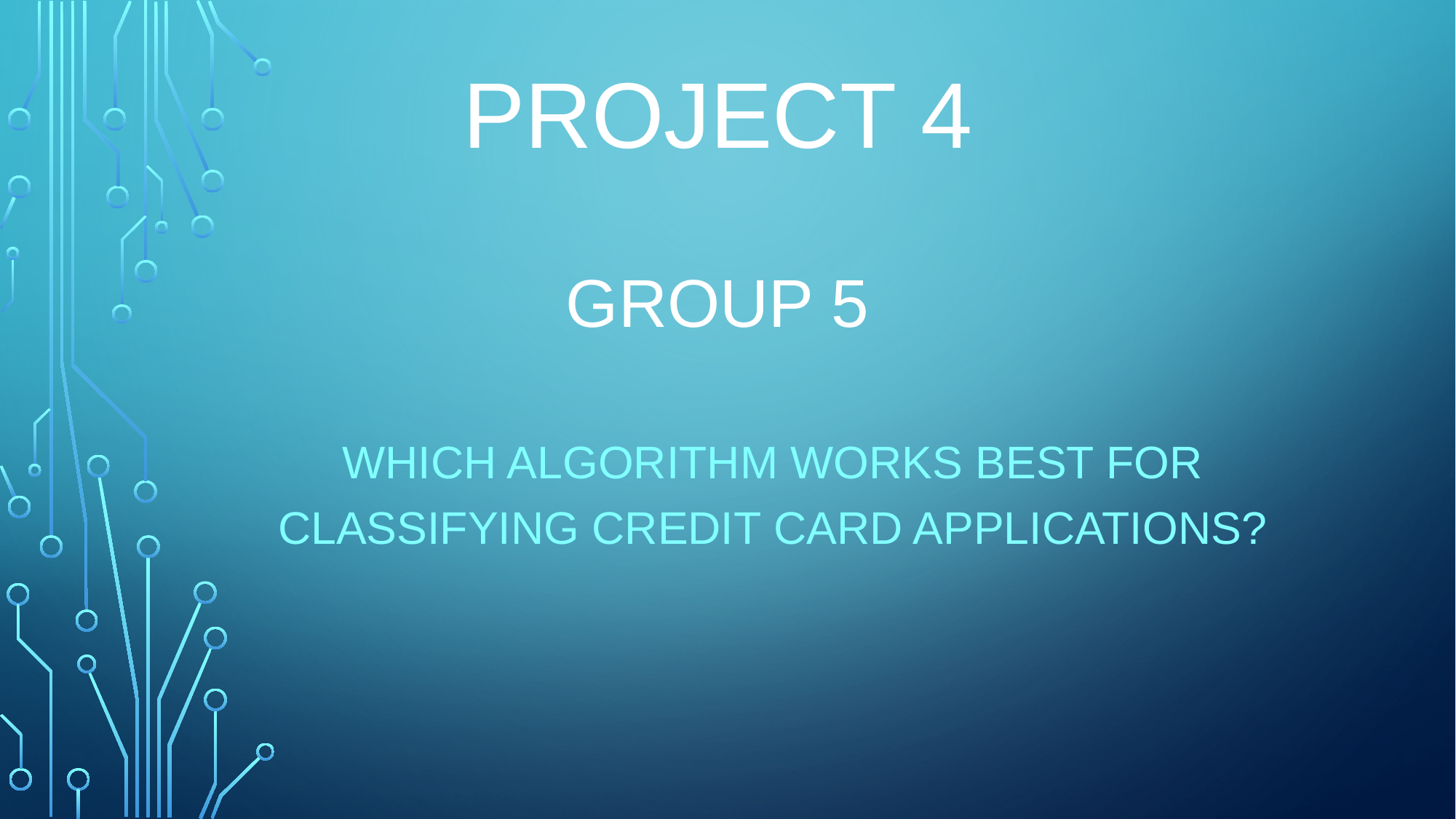

# Project 4 Group 5
WHICH ALGORITHM WORKS BEST FOR CLASSIFYING CREDIT CARD APPLICATIONS?